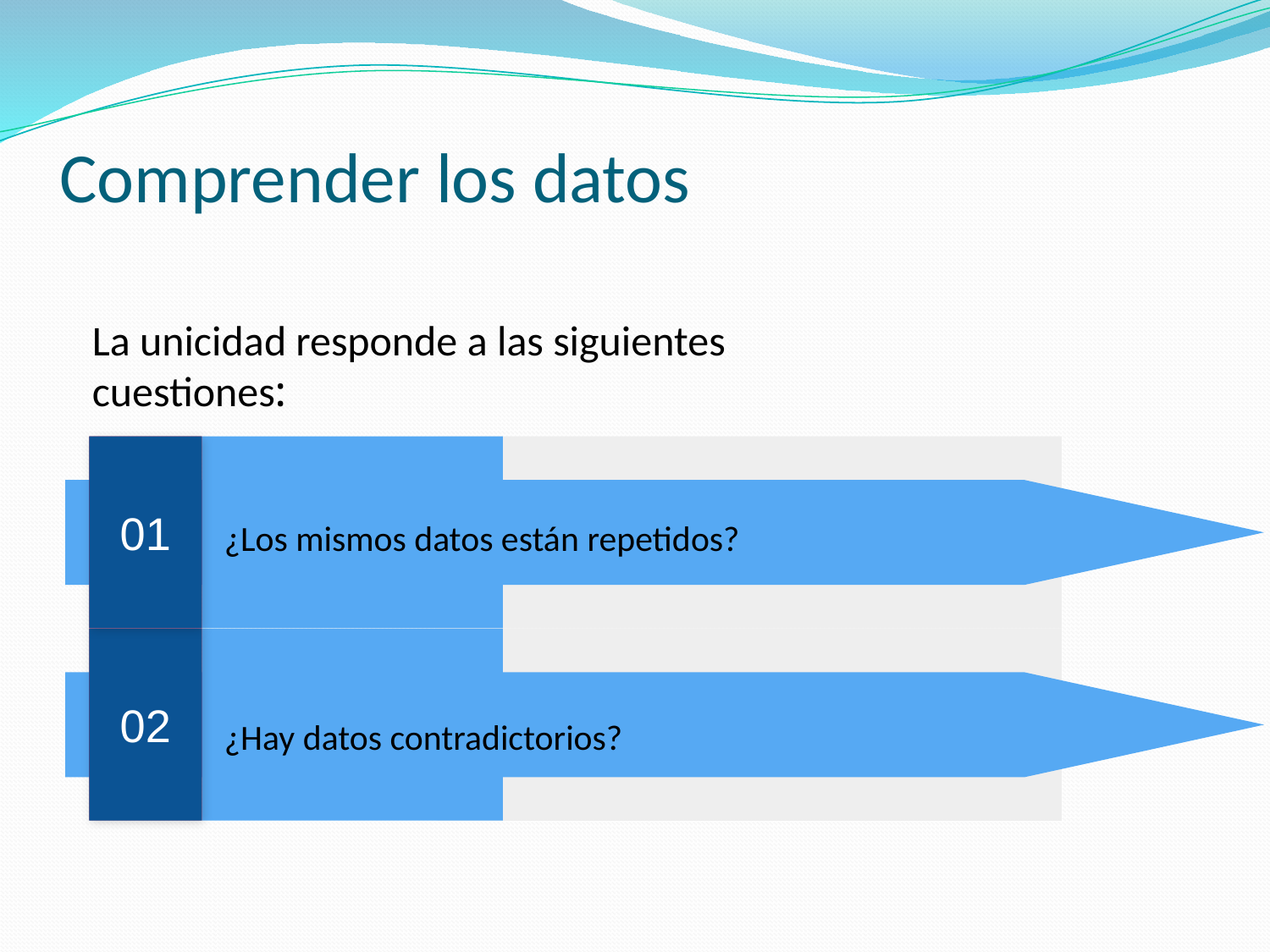

# Comprender los datos
La unicidad responde a las siguientes cuestiones:

01

¿Los mismos datos están repetidos?

02

¿Hay datos contradictorios?